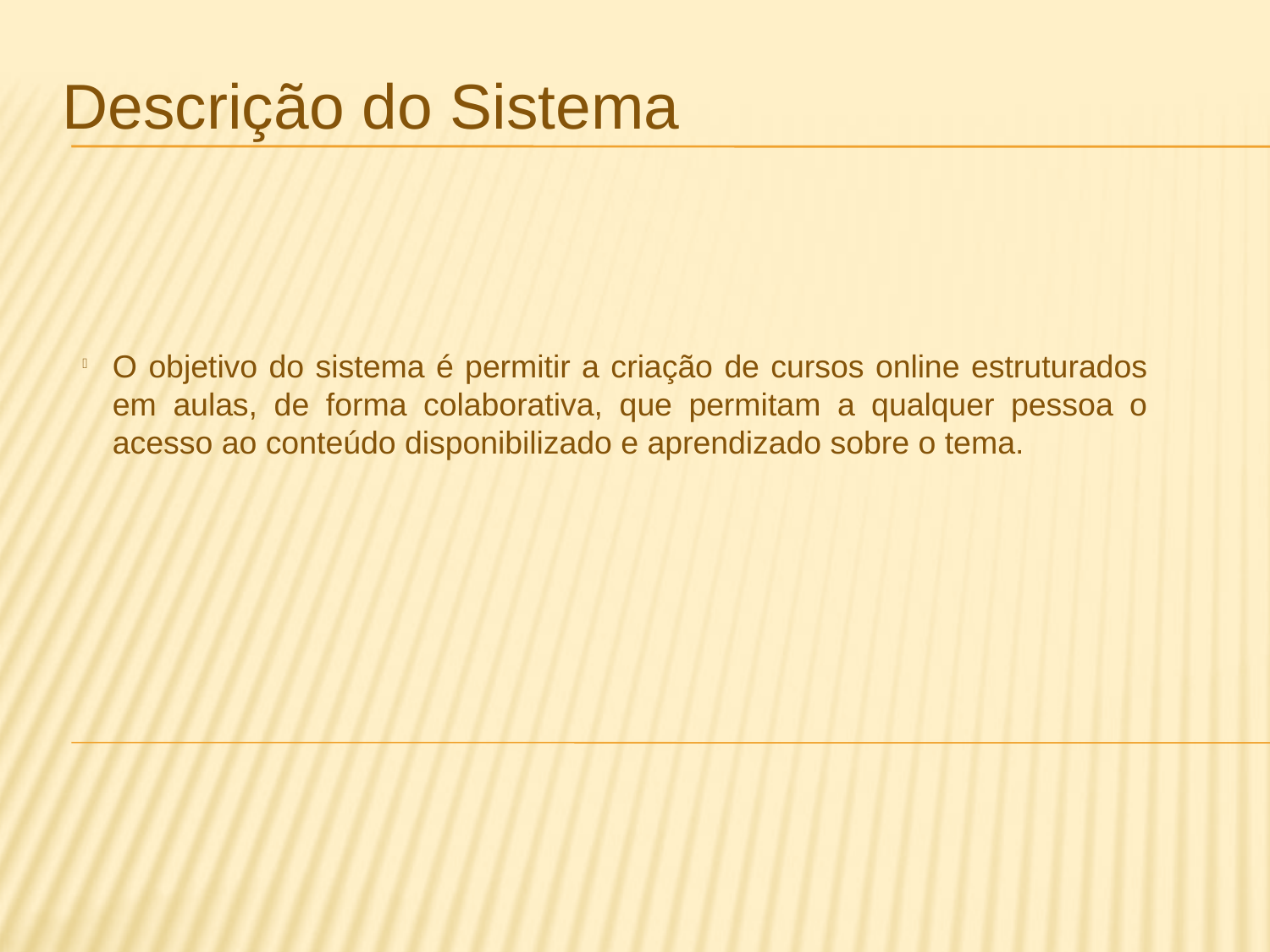

Descrição do Sistema
O objetivo do sistema é permitir a criação de cursos online estruturados em aulas, de forma colaborativa, que permitam a qualquer pessoa o acesso ao conteúdo disponibilizado e aprendizado sobre o tema.